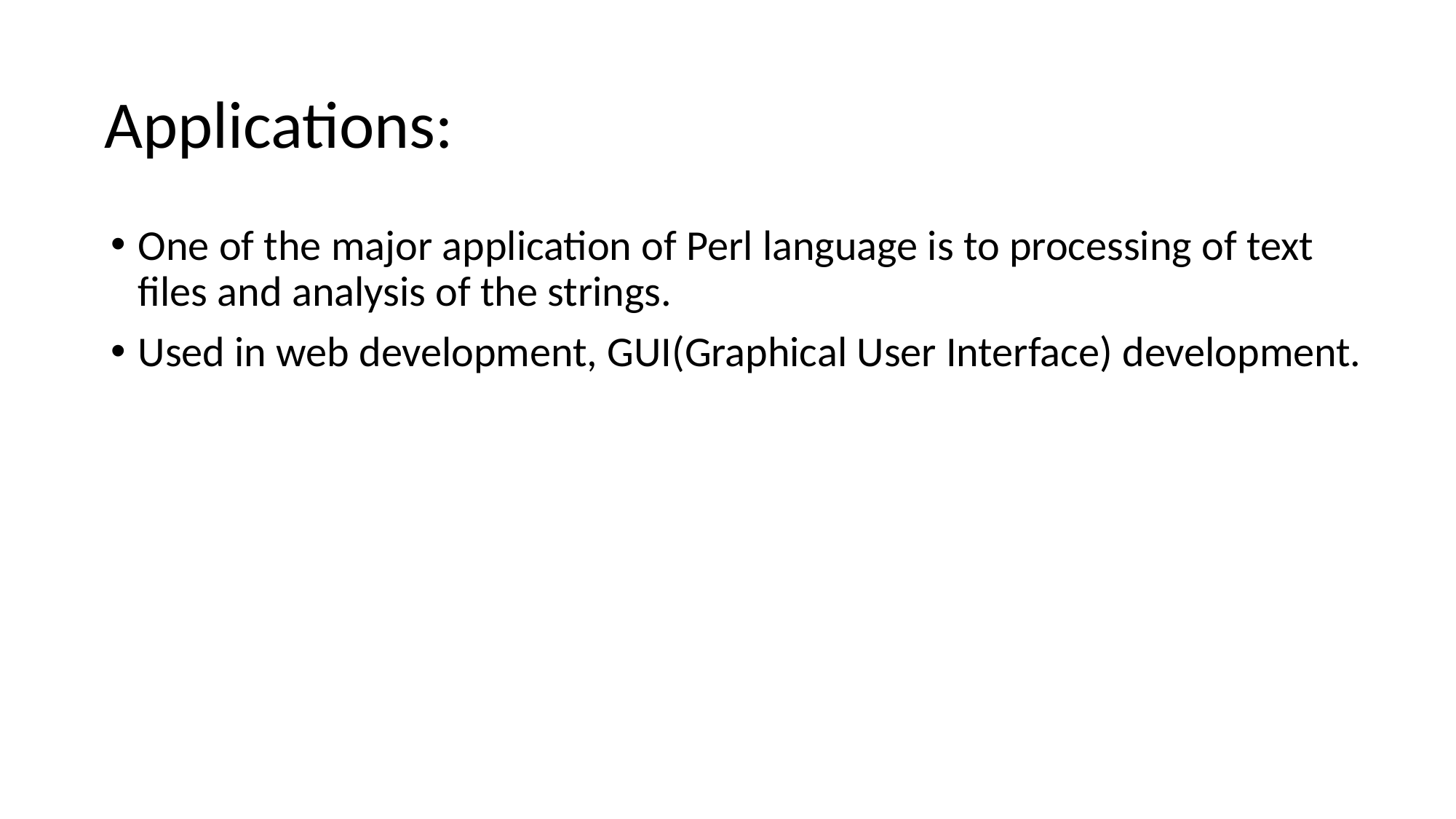

# Applications:
One of the major application of Perl language is to processing of text files and analysis of the strings.
Used in web development, GUI(Graphical User Interface) development.